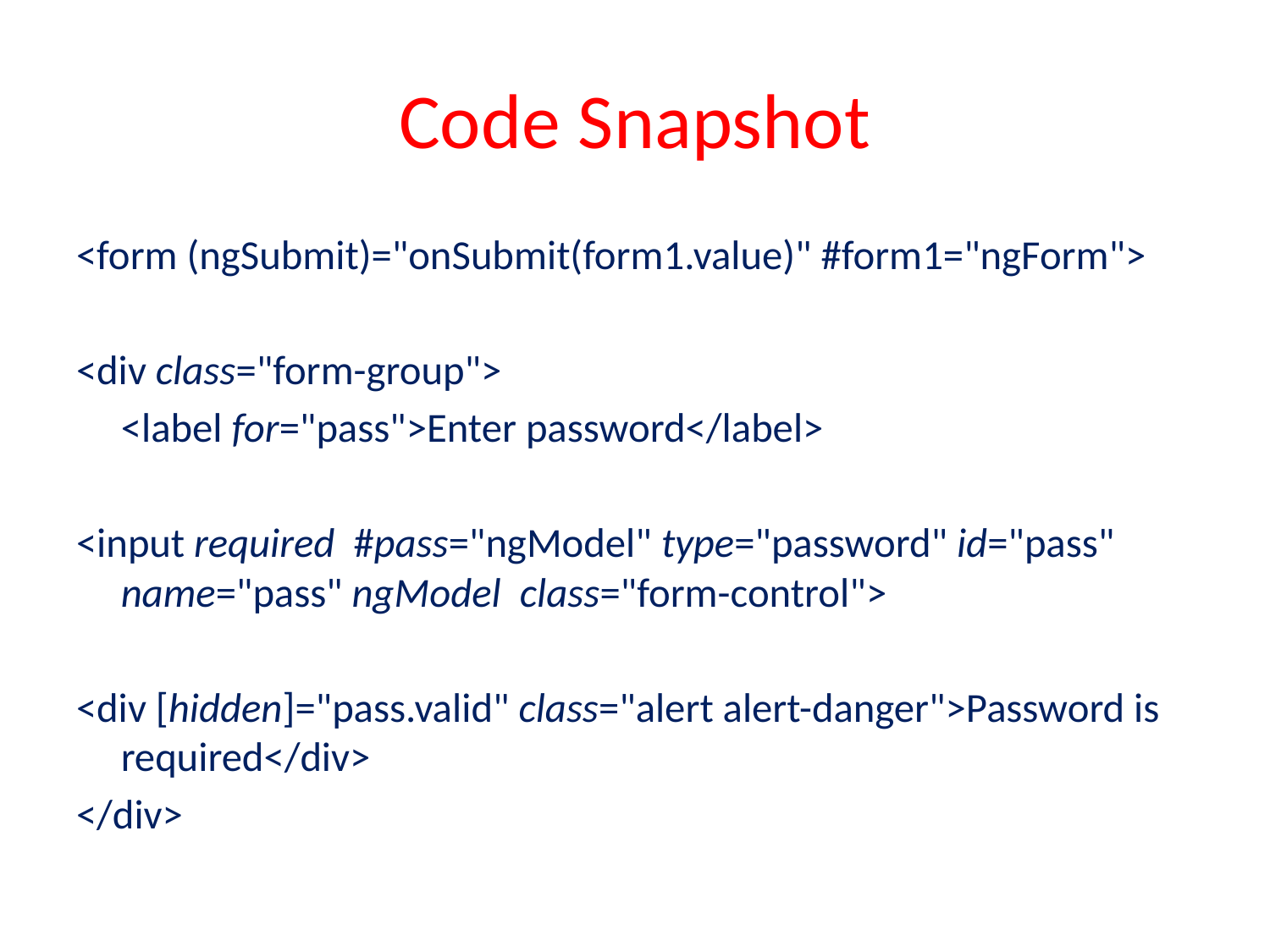

# Code Snapshot
<form (ngSubmit)="onSubmit(form1.value)" #form1="ngForm">

<div class="form-group">
	<label for="pass">Enter password</label>

<input required  #pass="ngModel" type="password" id="pass"  name="pass" ngModel  class="form-control">

<div [hidden]="pass.valid" class="alert alert-danger">Password is required</div>
</div>